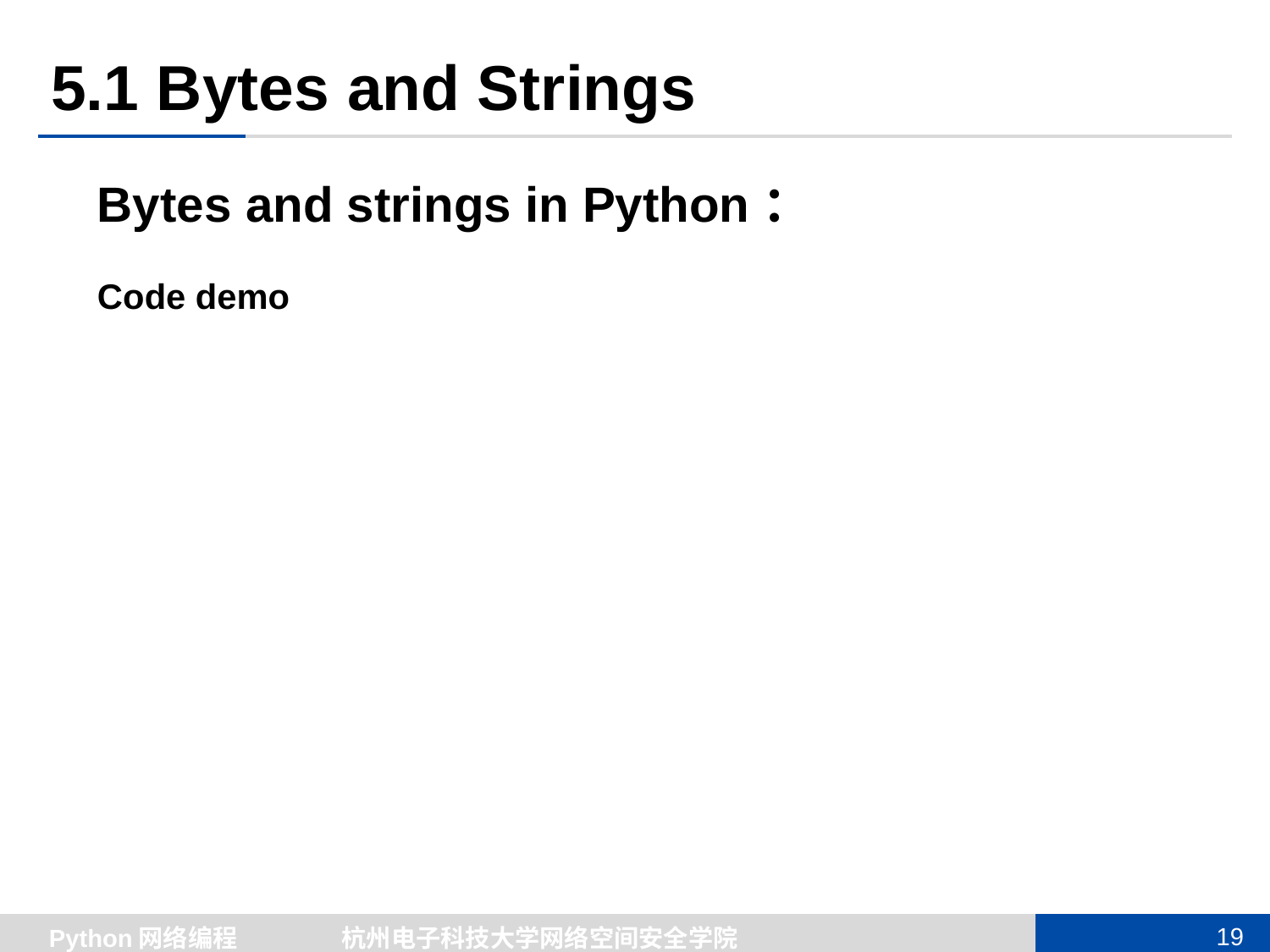

# 5.1 Bytes and Strings
Bytes and strings in Python：

Code demo